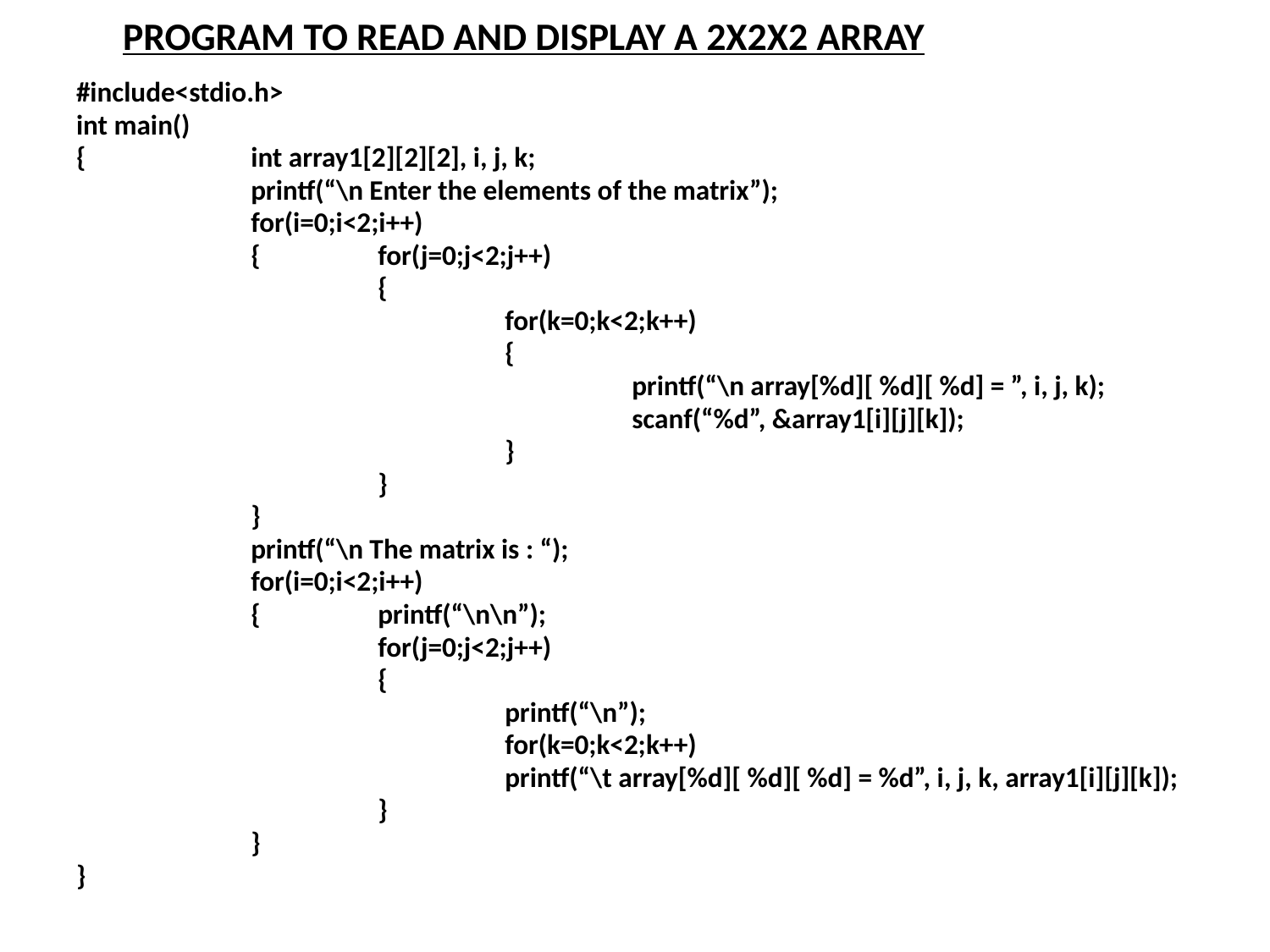

# PROGRAM TO READ AND DISPLAY A 2X2X2 ARRAY
#include<stdio.h>
int main()
{		int array1[2][2][2], i, j, k;
		printf(“\n Enter the elements of the matrix”);
		for(i=0;i<2;i++)
		{	for(j=0;j<2;j++)
			{
				for(k=0;k<2;k++)
				{
					printf(“\n array[%d][ %d][ %d] = ”, i, j, k);
					scanf(“%d”, &array1[i][j][k]);
				}
			}
		}
		printf(“\n The matrix is : “);
		for(i=0;i<2;i++)
		{	printf(“\n\n”);
			for(j=0;j<2;j++)
			{
				printf(“\n”);
				for(k=0;k<2;k++)
				printf(“\t array[%d][ %d][ %d] = %d”, i, j, k, array1[i][j][k]);
			}
		}
}